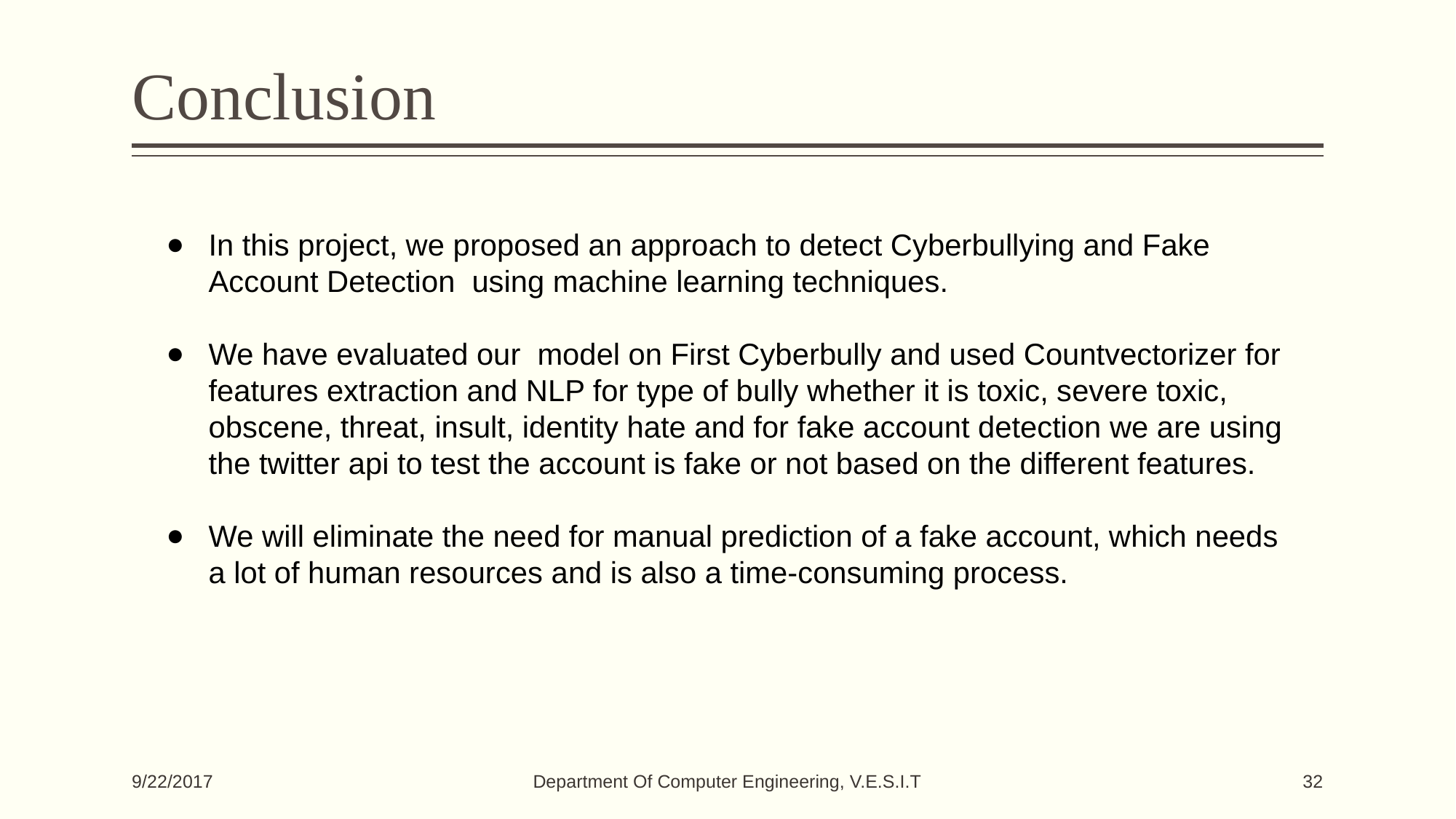

# Conclusion
In this project, we proposed an approach to detect Cyberbullying and Fake Account Detection  using machine learning techniques.

We have evaluated our  model on First Cyberbully and used Countvectorizer for features extraction and NLP for type of bully whether it is toxic, severe toxic, obscene, threat, insult, identity hate and for fake account detection we are using the twitter api to test the account is fake or not based on the different features.

We will eliminate the need for manual prediction of a fake account, which needs a lot of human resources and is also a time-consuming process.
Department Of Computer Engineering, V.E.S.I.T
9/22/2017
32